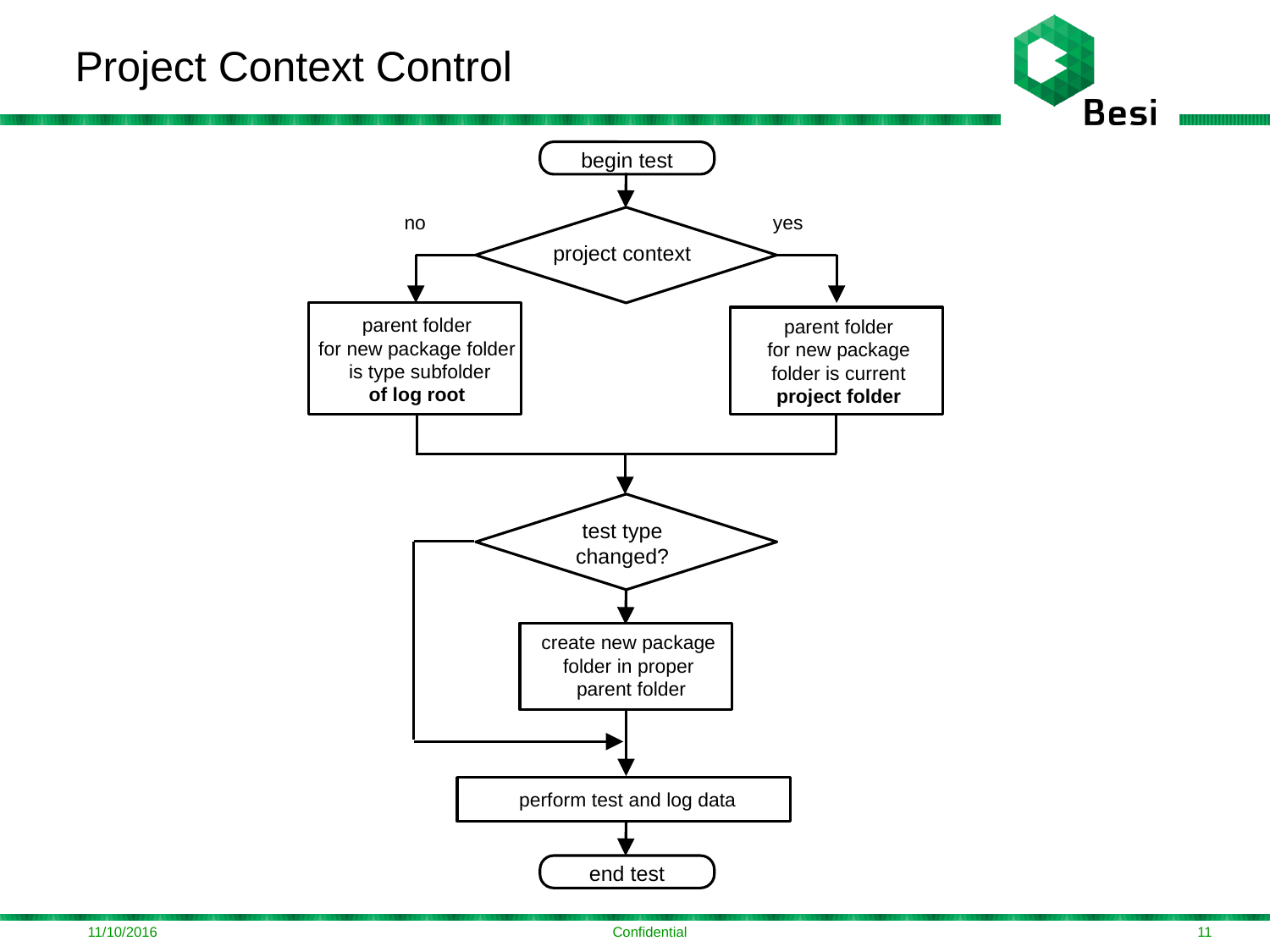

# Project Context Control

begin test

project context

parent folder
for new package folder
 is type subfolder
of log root

parent folder
for new package
folder is current
project folder

test type
changed?
create new package
folder in proper
 parent folder

perform test and log data

end test
no
yes
11/10/2016
Confidential
11